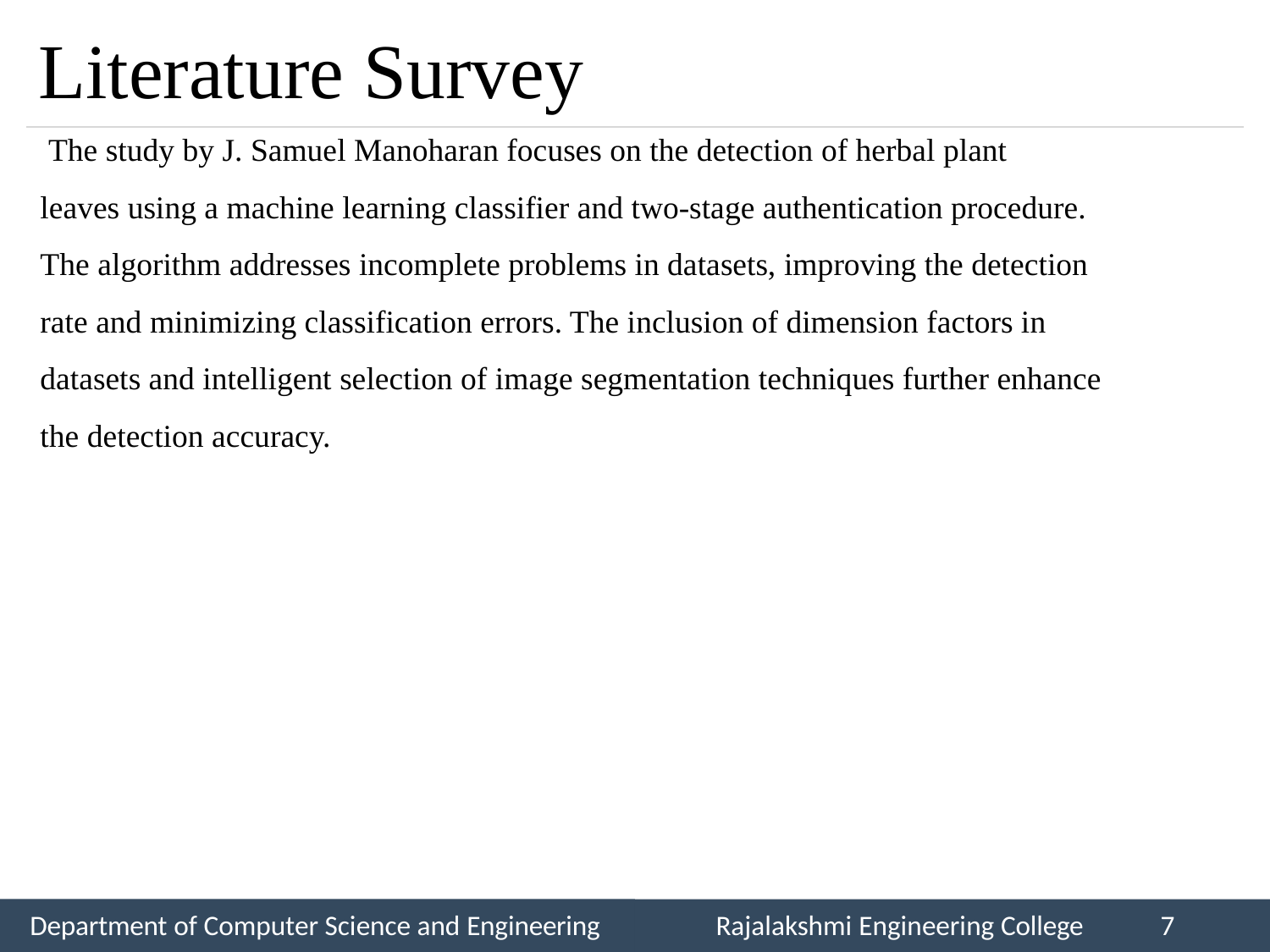

# Literature Survey
 The study by J. Samuel Manoharan focuses on the detection of herbal plant
leaves using a machine learning classifier and two-stage authentication procedure.
The algorithm addresses incomplete problems in datasets, improving the detection
rate and minimizing classification errors. The inclusion of dimension factors in
datasets and intelligent selection of image segmentation techniques further enhance
the detection accuracy.
Department of Computer Science and Engineering
Rajalakshmi Engineering College
7